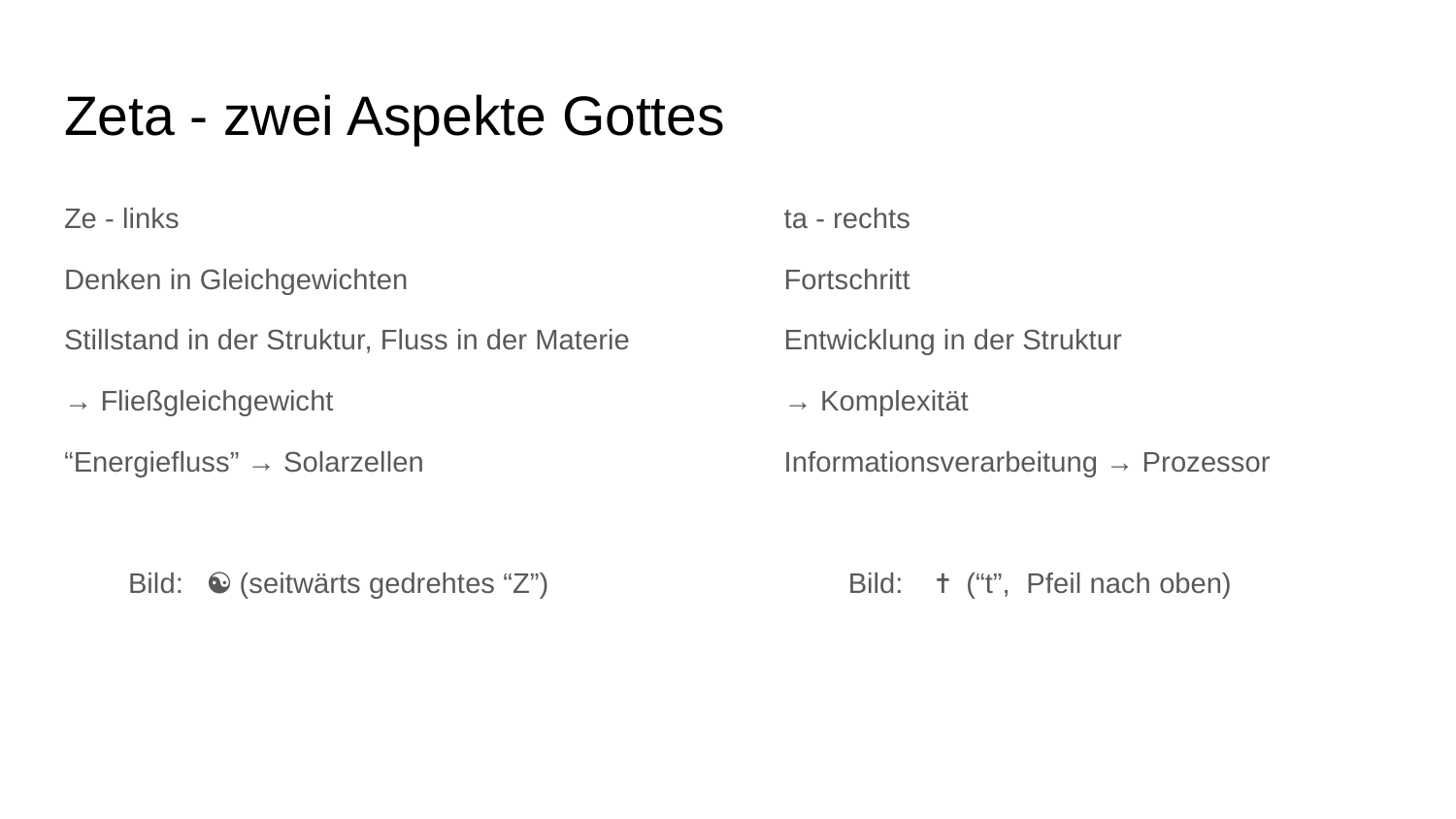

# Zeta - zwei Aspekte Gottes
Ze - links
Denken in Gleichgewichten
Stillstand in der Struktur, Fluss in der Materie
→ Fließgleichgewicht
“Energiefluss” → Solarzellen

        Bild:   ☯ (seitwärts gedrehtes “Z”)
ta - rechts
Fortschritt
Entwicklung in der Struktur
→ Komplexität
Informationsverarbeitung → Prozessor

        Bild:    ✝  (“t”,  Pfeil nach oben)